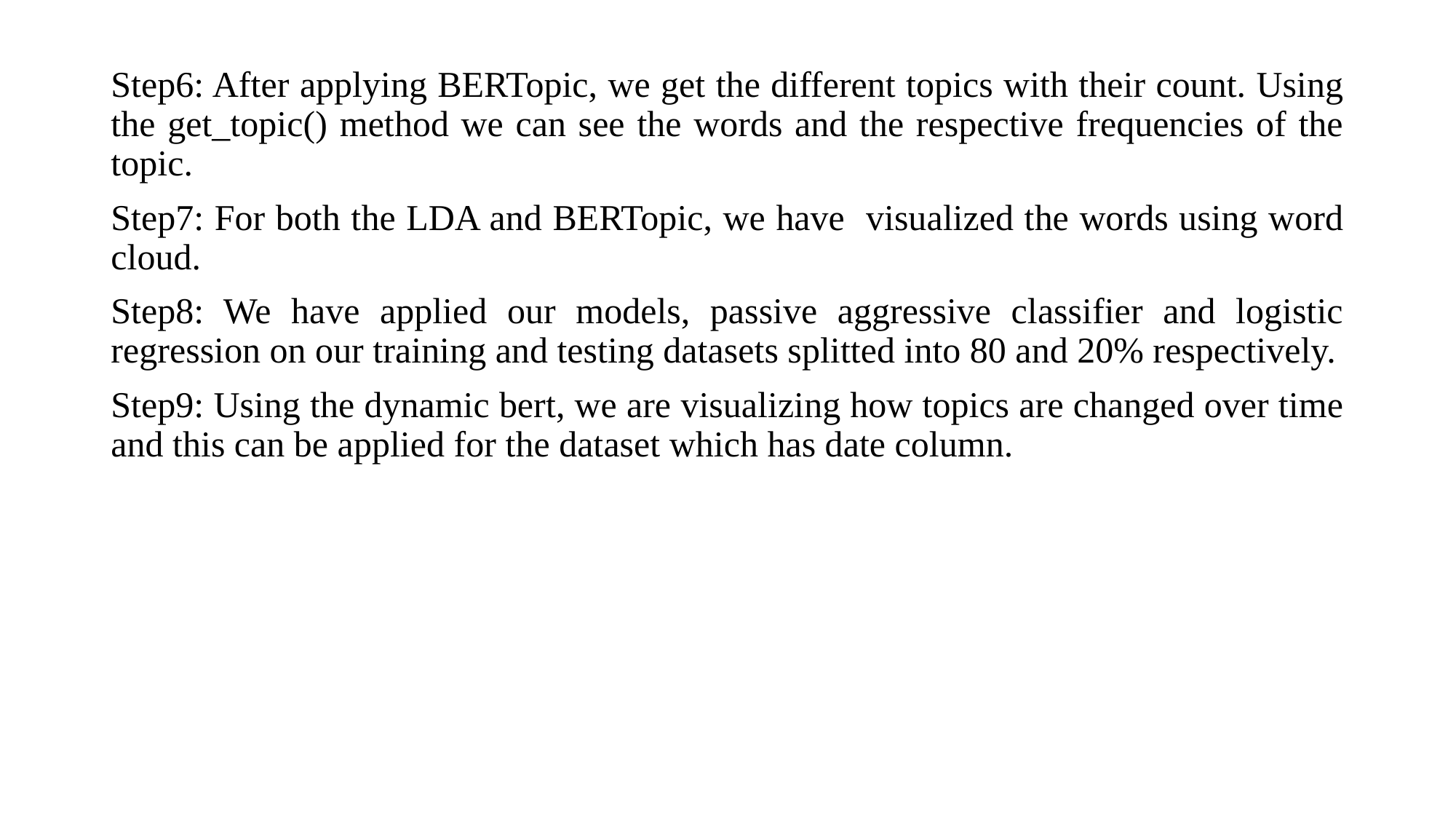

Step6: After applying BERTopic, we get the different topics with their count. Using the get_topic() method we can see the words and the respective frequencies of the topic.
Step7: For both the LDA and BERTopic, we have  visualized the words using word cloud.
Step8: We have applied our models, passive aggressive classifier and logistic regression on our training and testing datasets splitted into 80 and 20% respectively.
Step9: Using the dynamic bert, we are visualizing how topics are changed over time and this can be applied for the dataset which has date column.